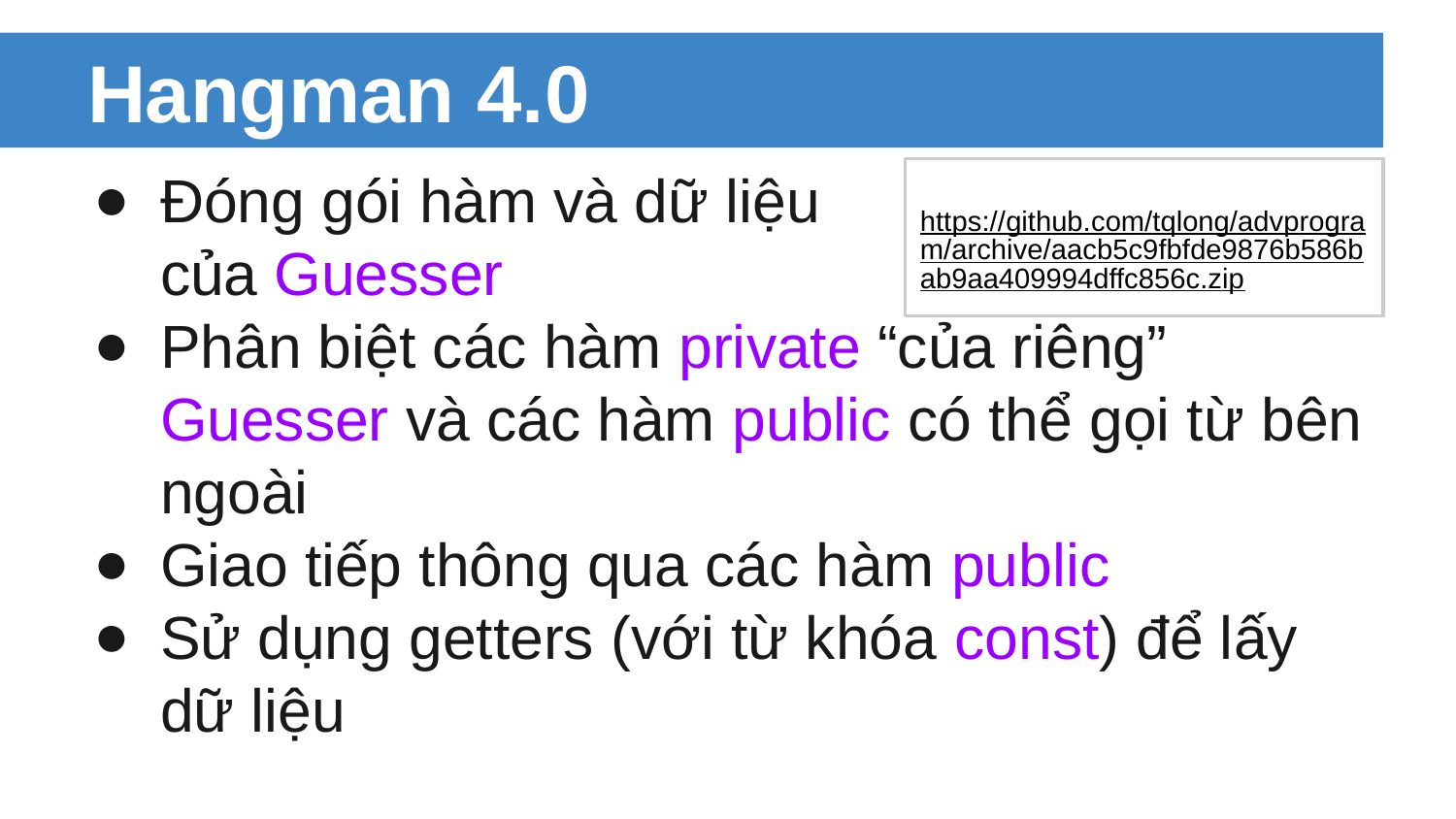

# Hangman 4.0
Đóng gói hàm và dữ liệu
của Guesser
Phân biệt các hàm private “của riêng” Guesser và các hàm public có thể gọi từ bên ngoài
Giao tiếp thông qua các hàm public
Sử dụng getters (với từ khóa const) để lấy dữ liệu
https://github.com/tqlong/advprogram/archive/aacb5c9fbfde9876b586bab9aa409994dffc856c.zip